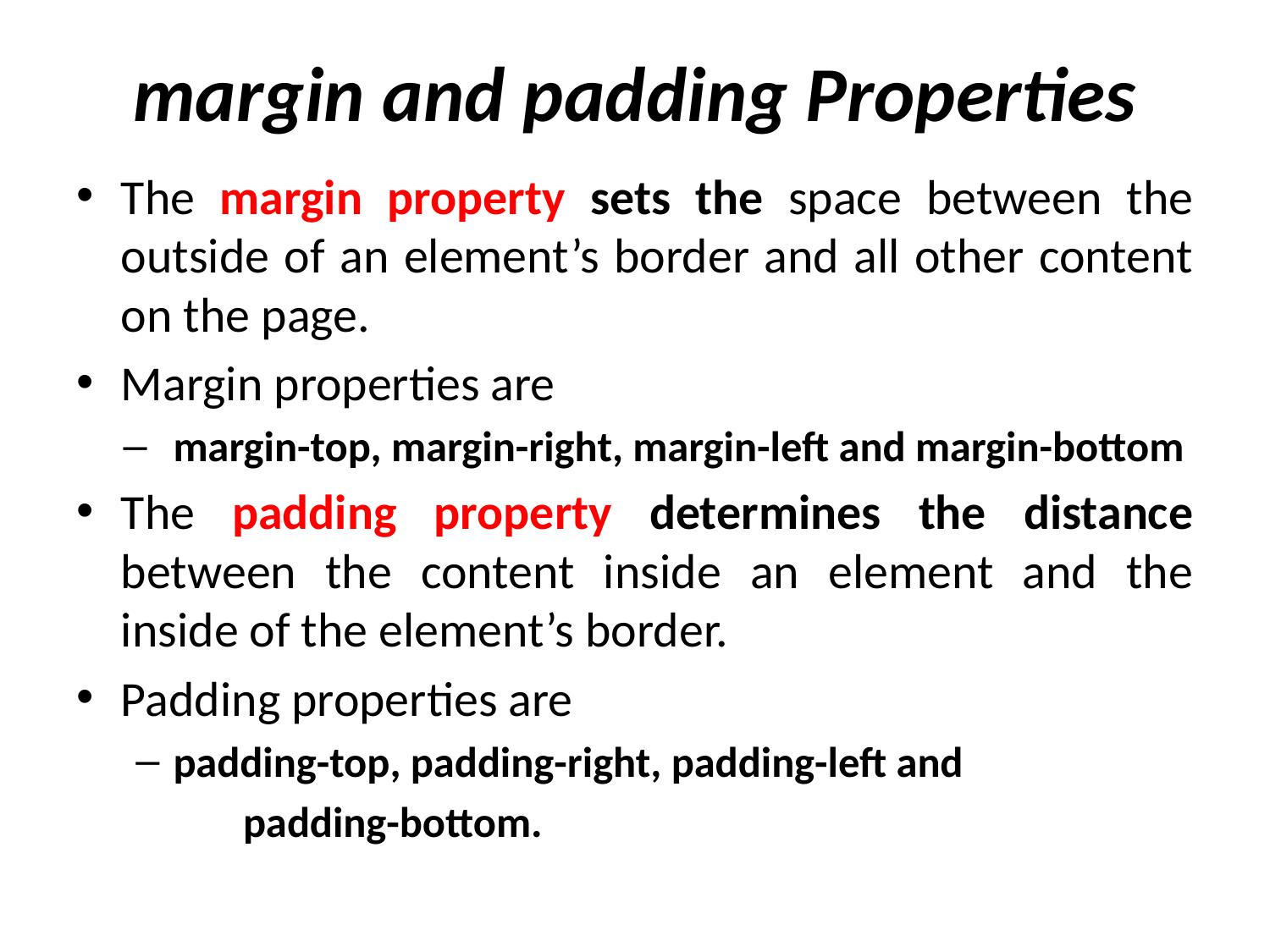

# margin and padding Properties
The margin property sets the space between the outside of an element’s border and all other content on the page.
Margin properties are
margin-top, margin-right, margin-left and margin-bottom
The padding property determines the distance between the content inside an element and the inside of the element’s border.
Padding properties are
padding-top, padding-right, padding-left and
           padding-bottom.